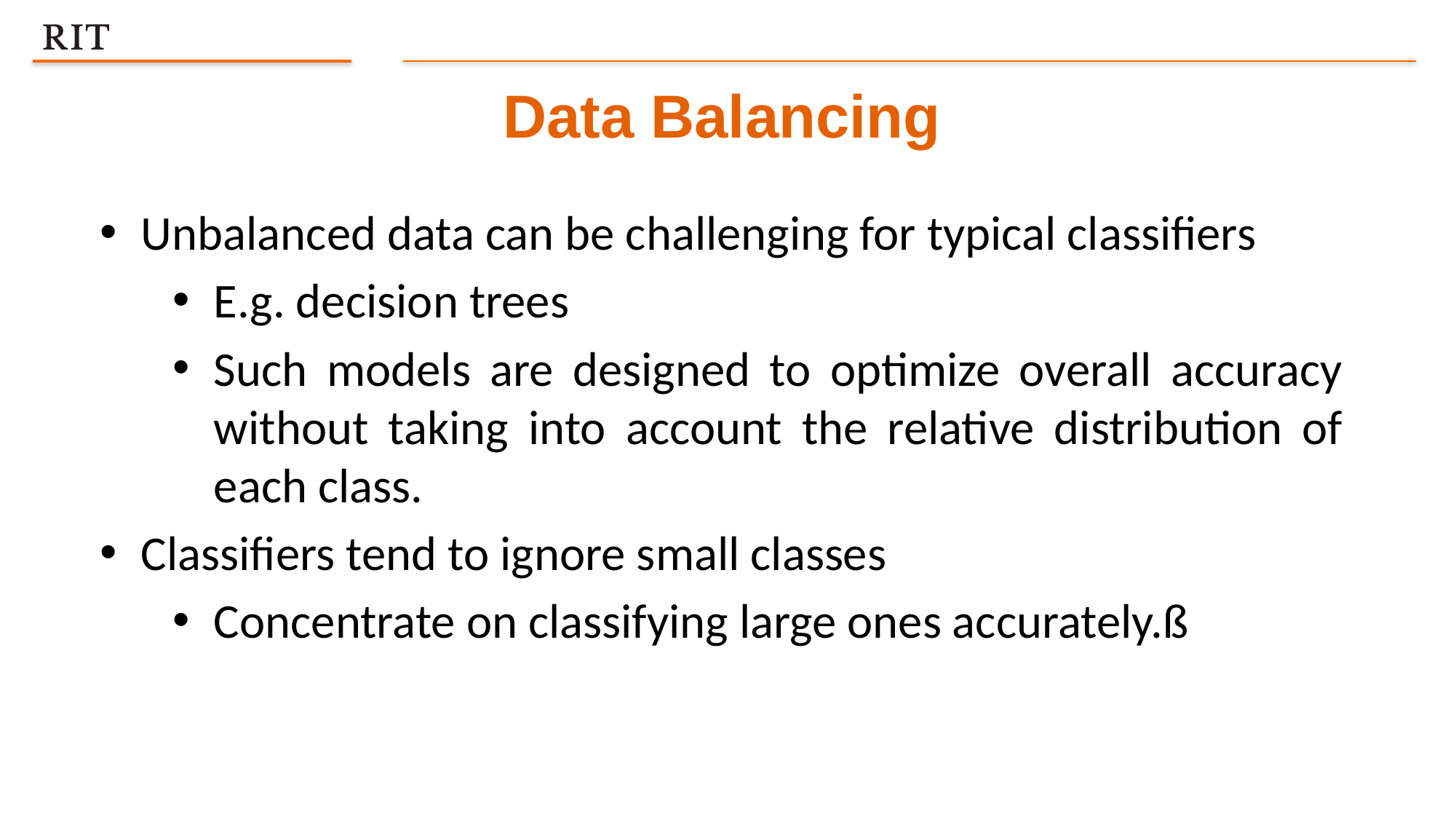

Data Balancing
Unbalanced data can be challenging for typical classifiers
E.g. decision trees
Such models are designed to optimize overall accuracy without taking into account the relative distribution of each class.
Classifiers tend to ignore small classes
Concentrate on classifying large ones accurately.ß